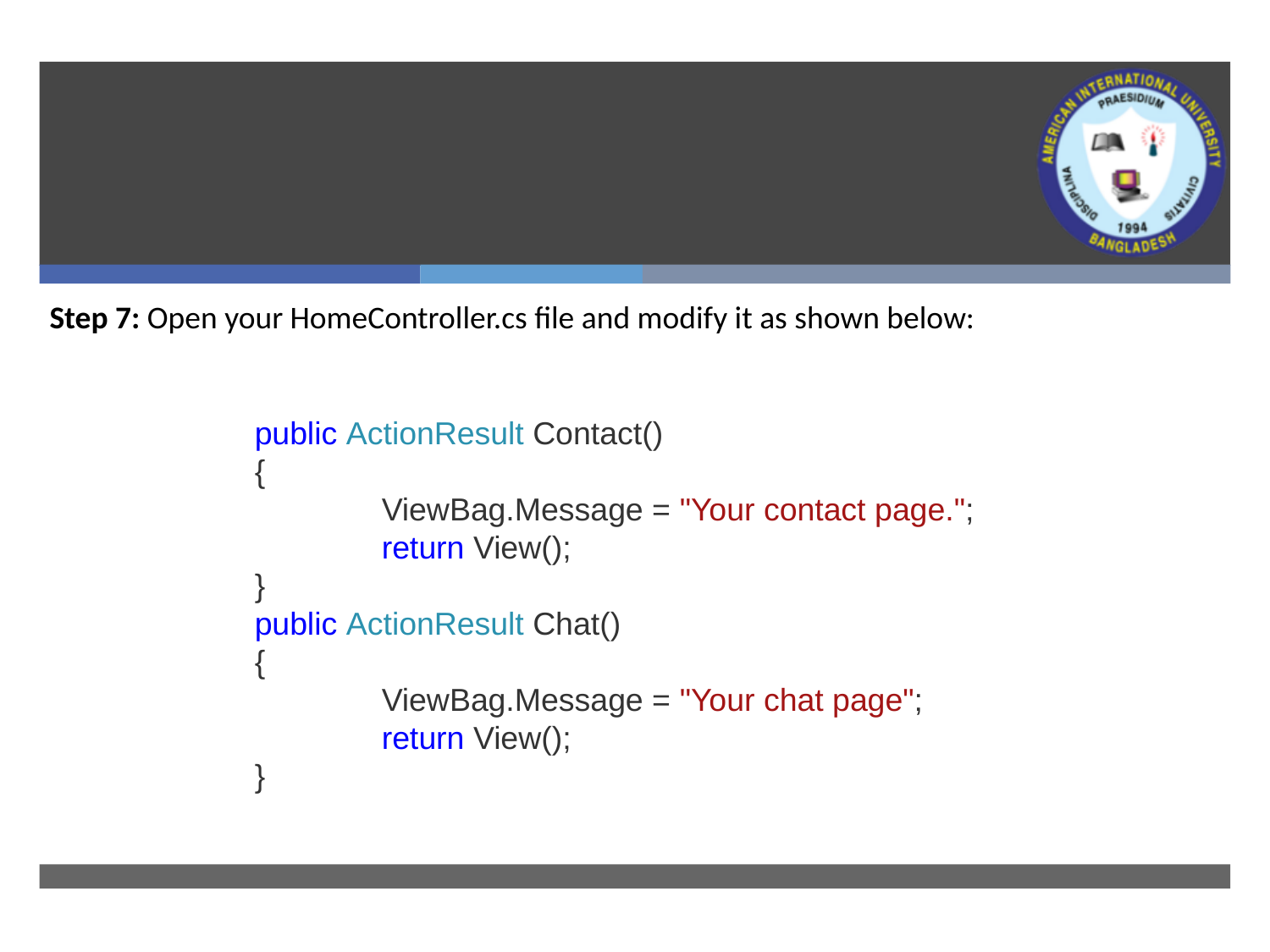

# MVC 5 Application
Step 7: Open your HomeController.cs file and modify it as shown below:
public ActionResult Contact()
{
	ViewBag.Message = "Your contact page.";
	return View();
}
public ActionResult Chat()
{
	ViewBag.Message = "Your chat page";
	return View();
}